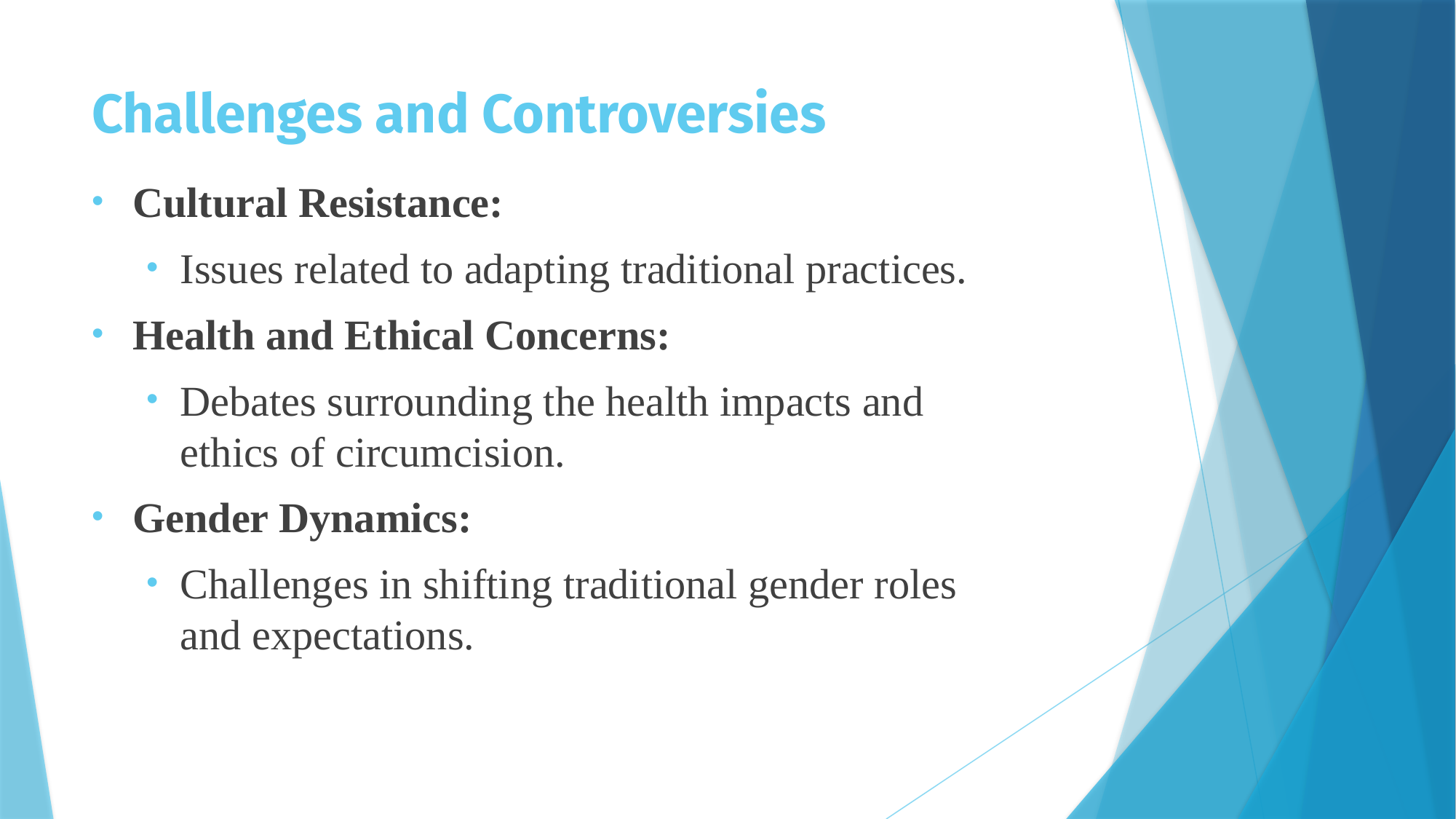

# Challenges and Controversies
Cultural Resistance:
Issues related to adapting traditional practices.
Health and Ethical Concerns:
Debates surrounding the health impacts and ethics of circumcision.
Gender Dynamics:
Challenges in shifting traditional gender roles and expectations.